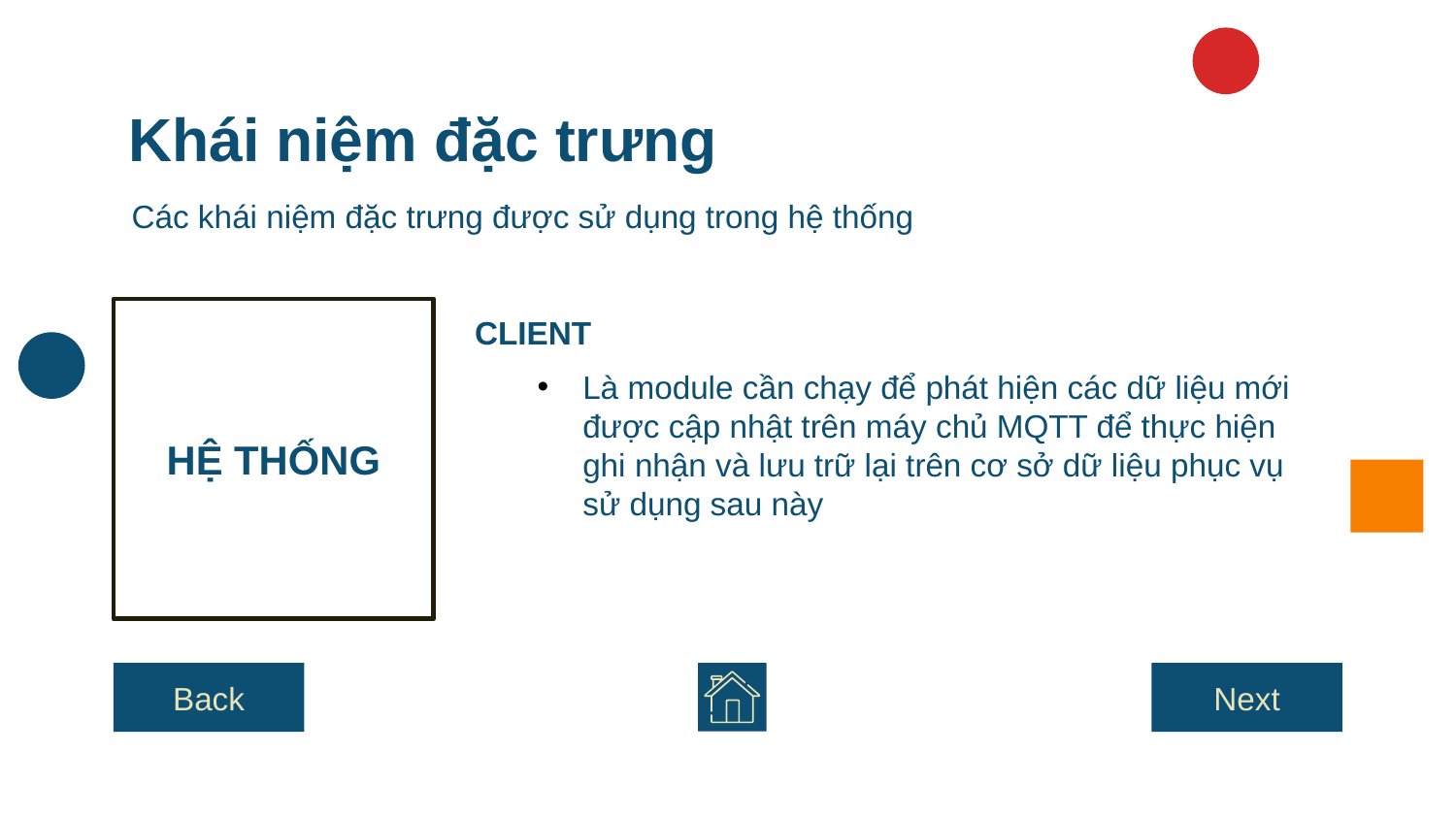

# Khái niệm đặc trưng
Các khái niệm đặc trưng được sử dụng trong hệ thống
HỆ THỐNG
CLIENT
Là module cần chạy để phát hiện các dữ liệu mới được cập nhật trên máy chủ MQTT để thực hiện ghi nhận và lưu trữ lại trên cơ sở dữ liệu phục vụ sử dụng sau này
Back

Next